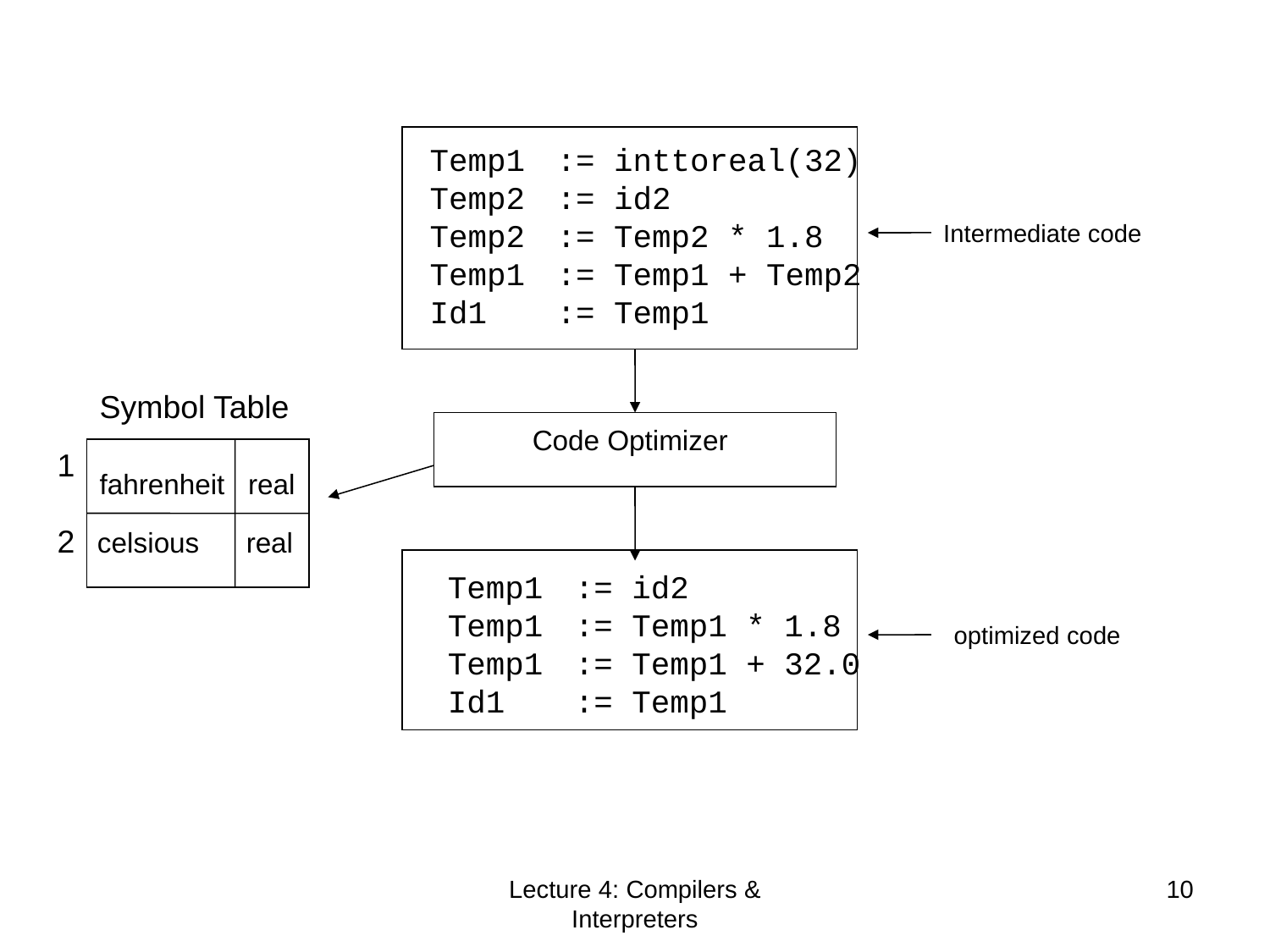

Temp1	:= inttoreal(32)
Temp2	:= id2
Temp2	:= Temp2 * 1.8
Temp1	:= Temp1 + Temp2
Id1	:= Temp1
Intermediate code

Symbol Table

Code Optimizer

1

2

fahrenheit   real

celsious      real

Temp1	:= id2
Temp1	:= Temp1 * 1.8
Temp1	:= Temp1 + 32.0
Id1	:= Temp1
optimized code

Lecture 4: Compilers & Interpreters
10